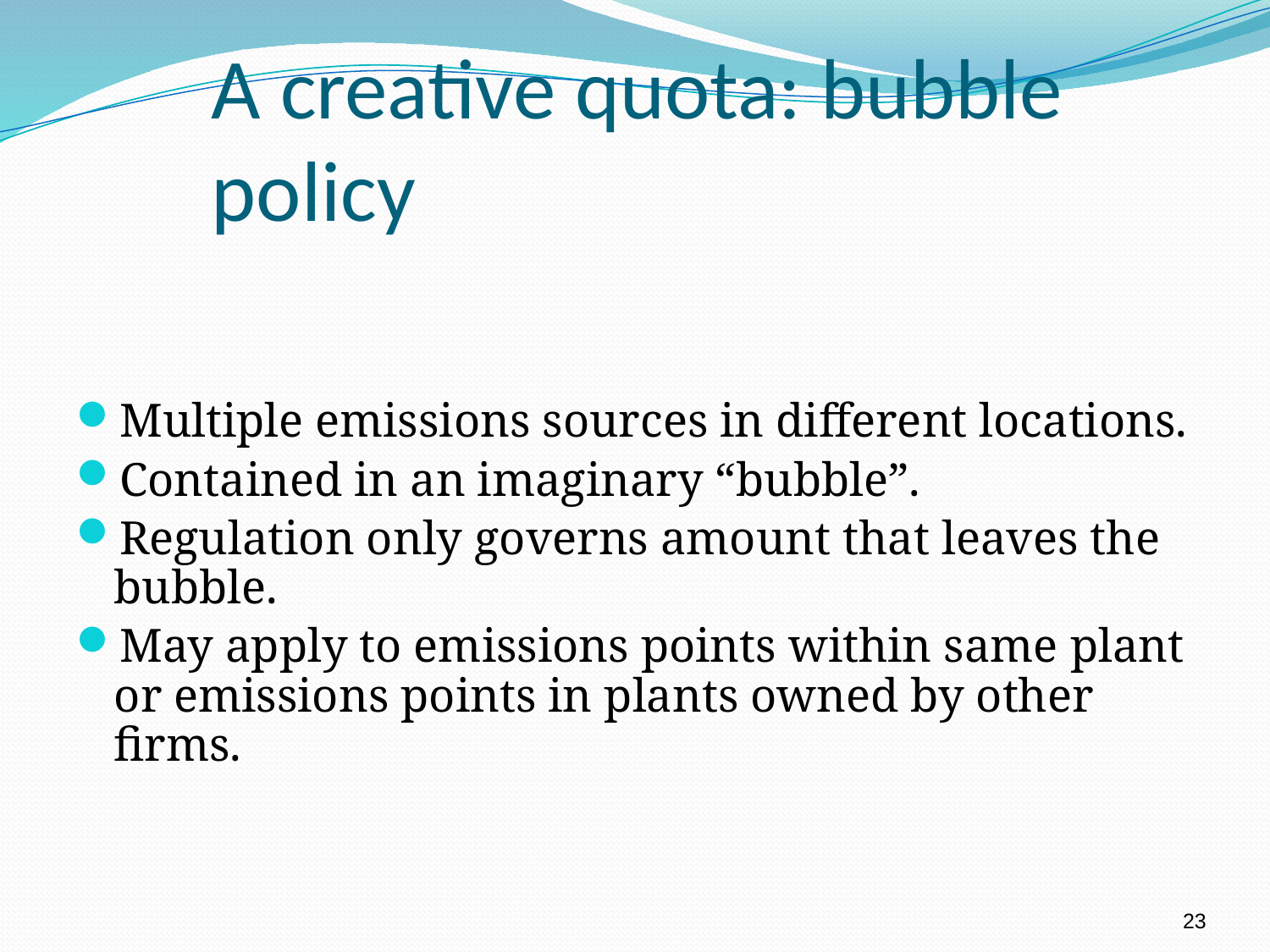

# A creative quota: bubble policy

Multiple emissions sources in different locations.
Contained in an imaginary “bubble”.
Regulation only governs amount that leaves the bubble.
May apply to emissions points within same plant or emissions points in plants owned by other firms.
23